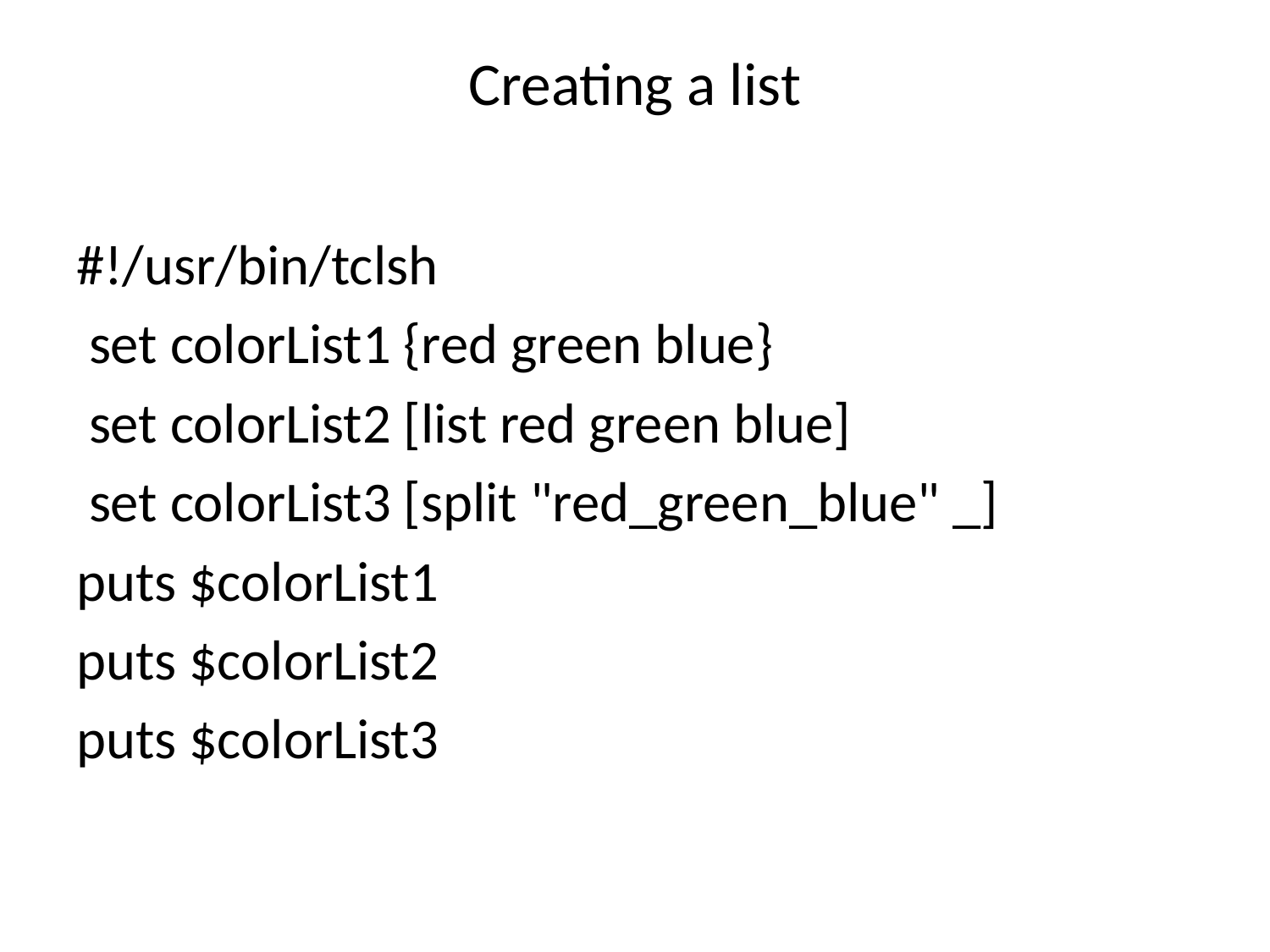

# Creating a list
#!/usr/bin/tclsh
 set colorList1 {red green blue}
 set colorList2 [list red green blue]
 set colorList3 [split "red_green_blue" _]
puts $colorList1
puts $colorList2
puts $colorList3